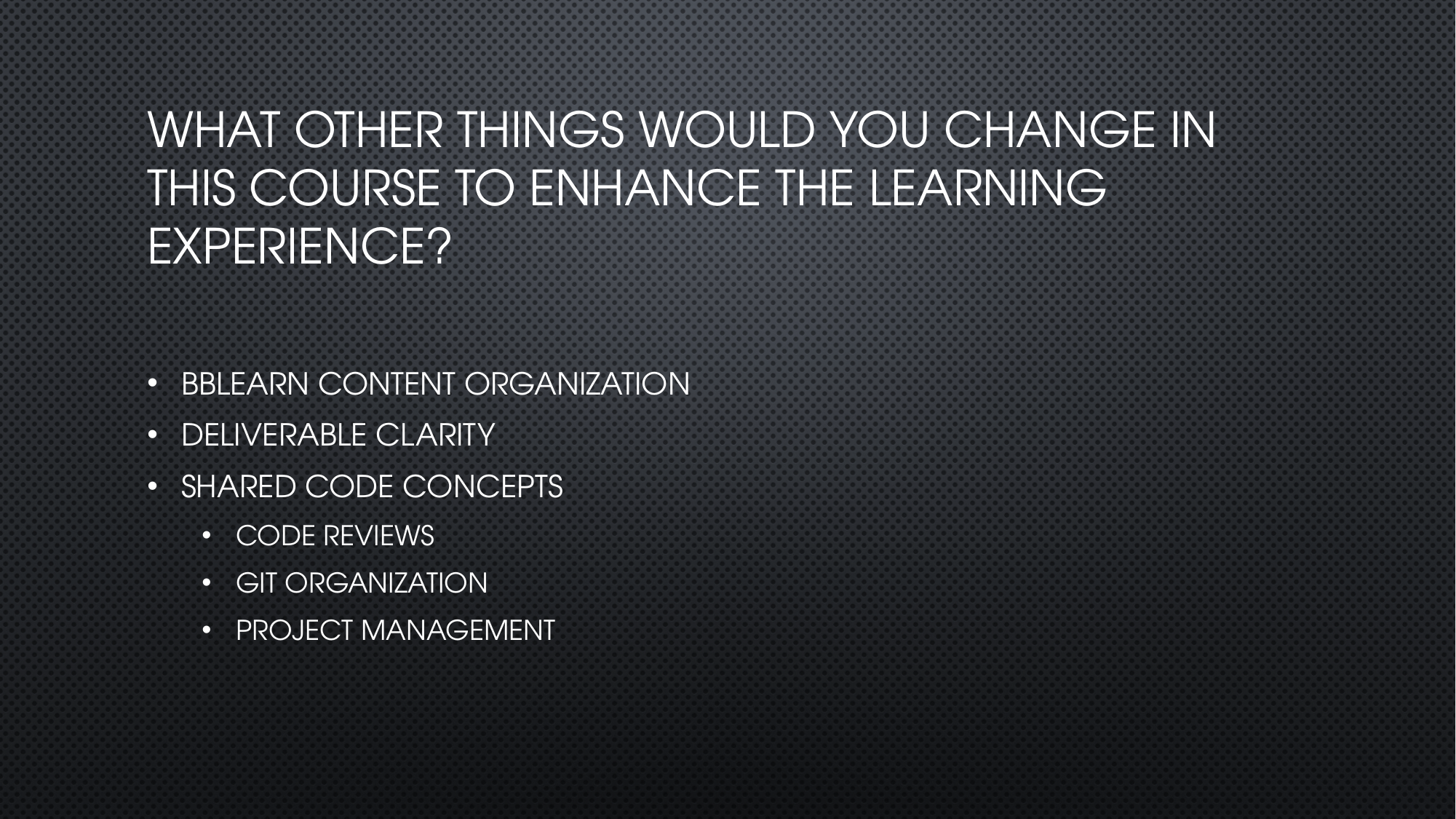

# what other things would you change in this course to enhance the learning experience?
BBLearn content organization
Deliverable clarity
Shared code concepts
Code reviews
Git organization
Project management